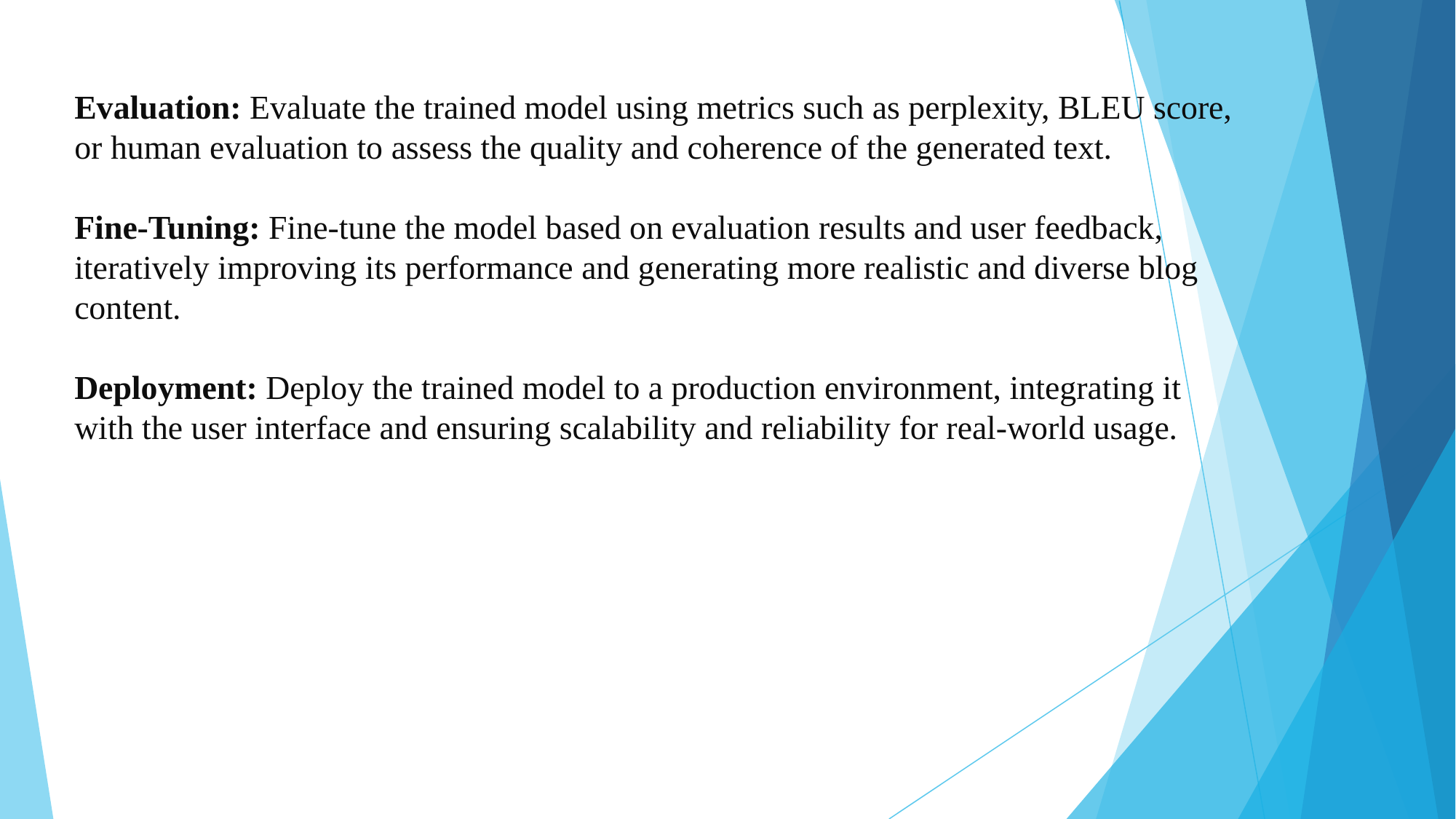

Evaluation: Evaluate the trained model using metrics such as perplexity, BLEU score, or human evaluation to assess the quality and coherence of the generated text.

Fine-Tuning: Fine-tune the model based on evaluation results and user feedback, iteratively improving its performance and generating more realistic and diverse blog content.

Deployment: Deploy the trained model to a production environment, integrating it with the user interface and ensuring scalability and reliability for real-world usage.